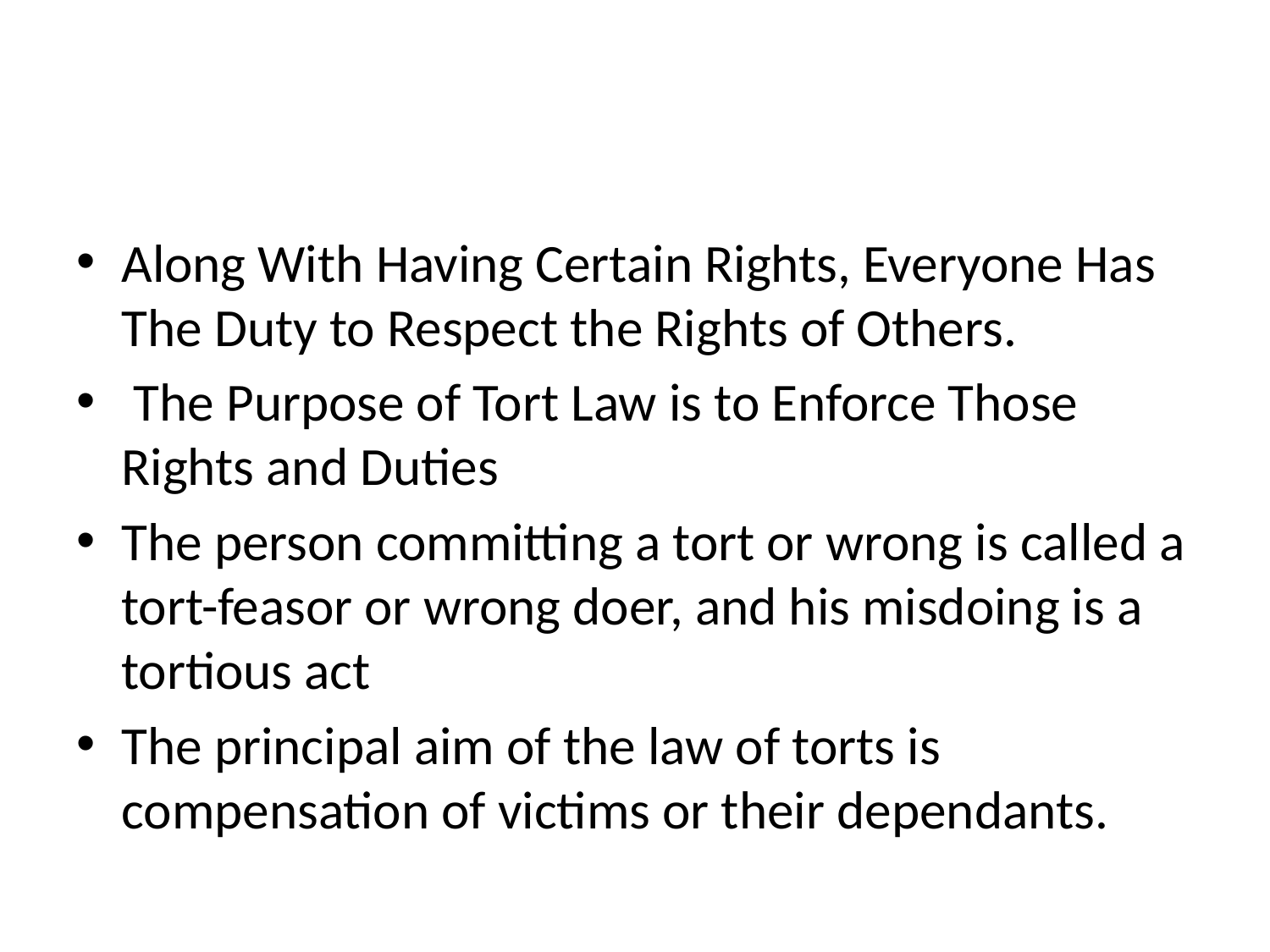

Along With Having Certain Rights, Everyone Has The Duty to Respect the Rights of Others.
 The Purpose of Tort Law is to Enforce Those Rights and Duties
The person committing a tort or wrong is called a tort-feasor or wrong doer, and his misdoing is a tortious act
The principal aim of the law of torts is compensation of victims or their dependants.